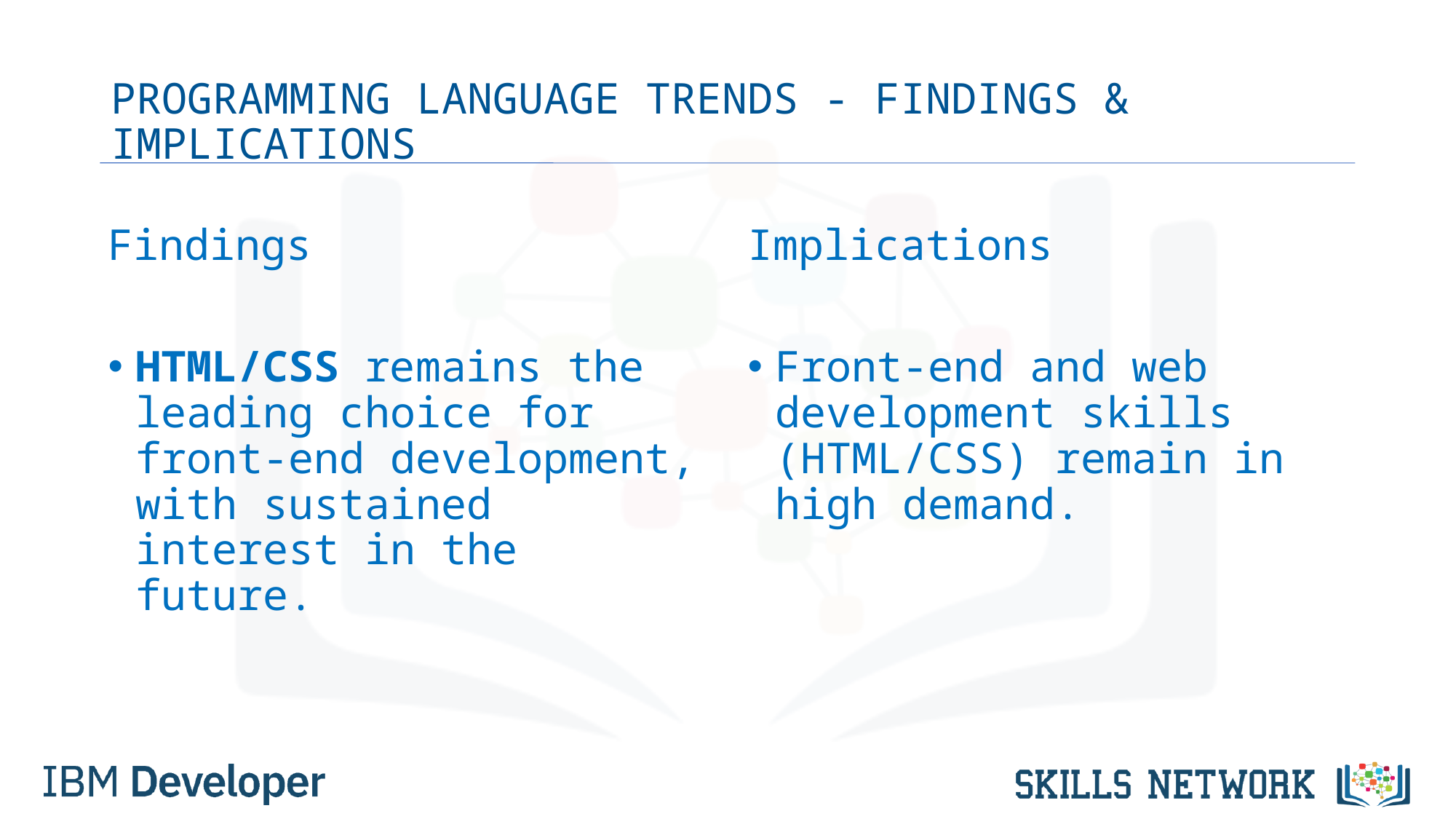

# PROGRAMMING LANGUAGE TRENDS - FINDINGS & IMPLICATIONS
Findings

HTML/CSS remains the leading choice for front-end development, with sustained interest in the future.
Implications

Front-end and web development skills (HTML/CSS) remain in high demand.